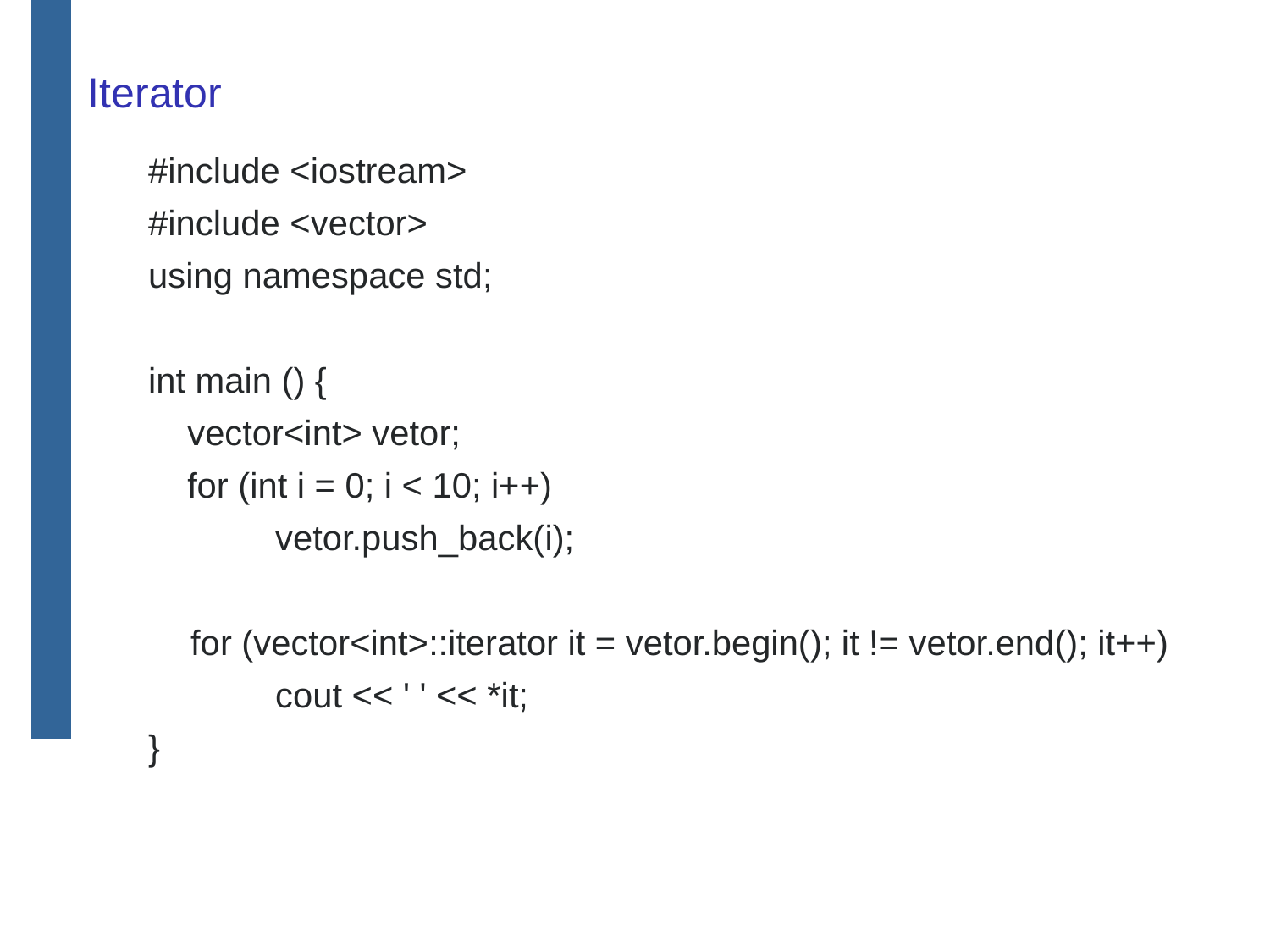

# Iterator
#include <iostream>
#include <vector>
using namespace std;

int main () {
    vector<int> vetor;
    for (int i = 0; i < 10; i++)
		vetor.push_back(i);

	for (vector<int>::iterator it = vetor.begin(); it != vetor.end(); it++)
		cout << ' ' << *it;
}